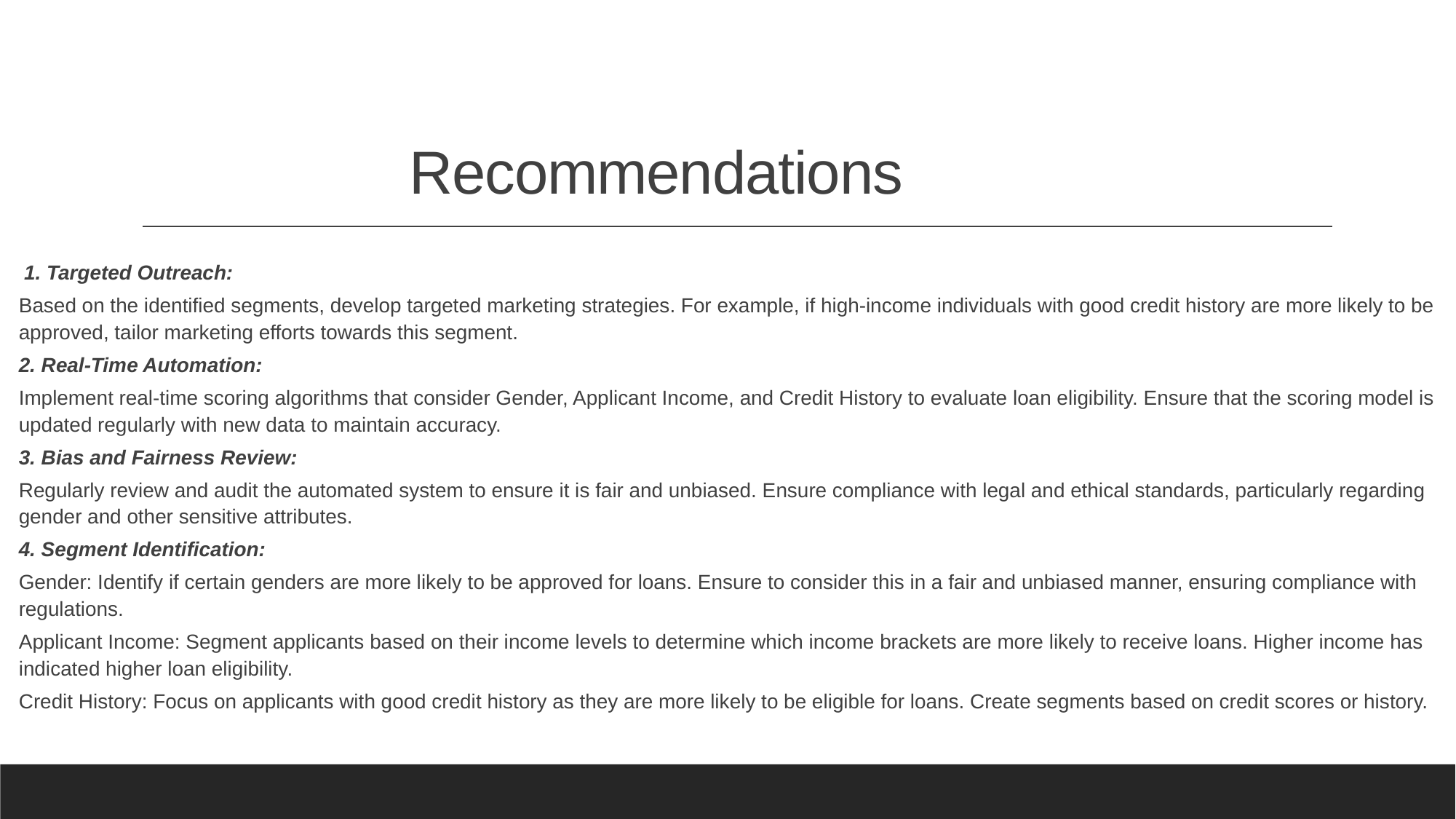

# Recommendations
 1. Targeted Outreach:
Based on the identified segments, develop targeted marketing strategies. For example, if high-income individuals with good credit history are more likely to be approved, tailor marketing efforts towards this segment.
2. Real-Time Automation:
Implement real-time scoring algorithms that consider Gender, Applicant Income, and Credit History to evaluate loan eligibility. Ensure that the scoring model is updated regularly with new data to maintain accuracy.
3. Bias and Fairness Review:
Regularly review and audit the automated system to ensure it is fair and unbiased. Ensure compliance with legal and ethical standards, particularly regarding gender and other sensitive attributes.
4. Segment Identification:
Gender: Identify if certain genders are more likely to be approved for loans. Ensure to consider this in a fair and unbiased manner, ensuring compliance with regulations.
Applicant Income: Segment applicants based on their income levels to determine which income brackets are more likely to receive loans. Higher income has indicated higher loan eligibility.
Credit History: Focus on applicants with good credit history as they are more likely to be eligible for loans. Create segments based on credit scores or history.